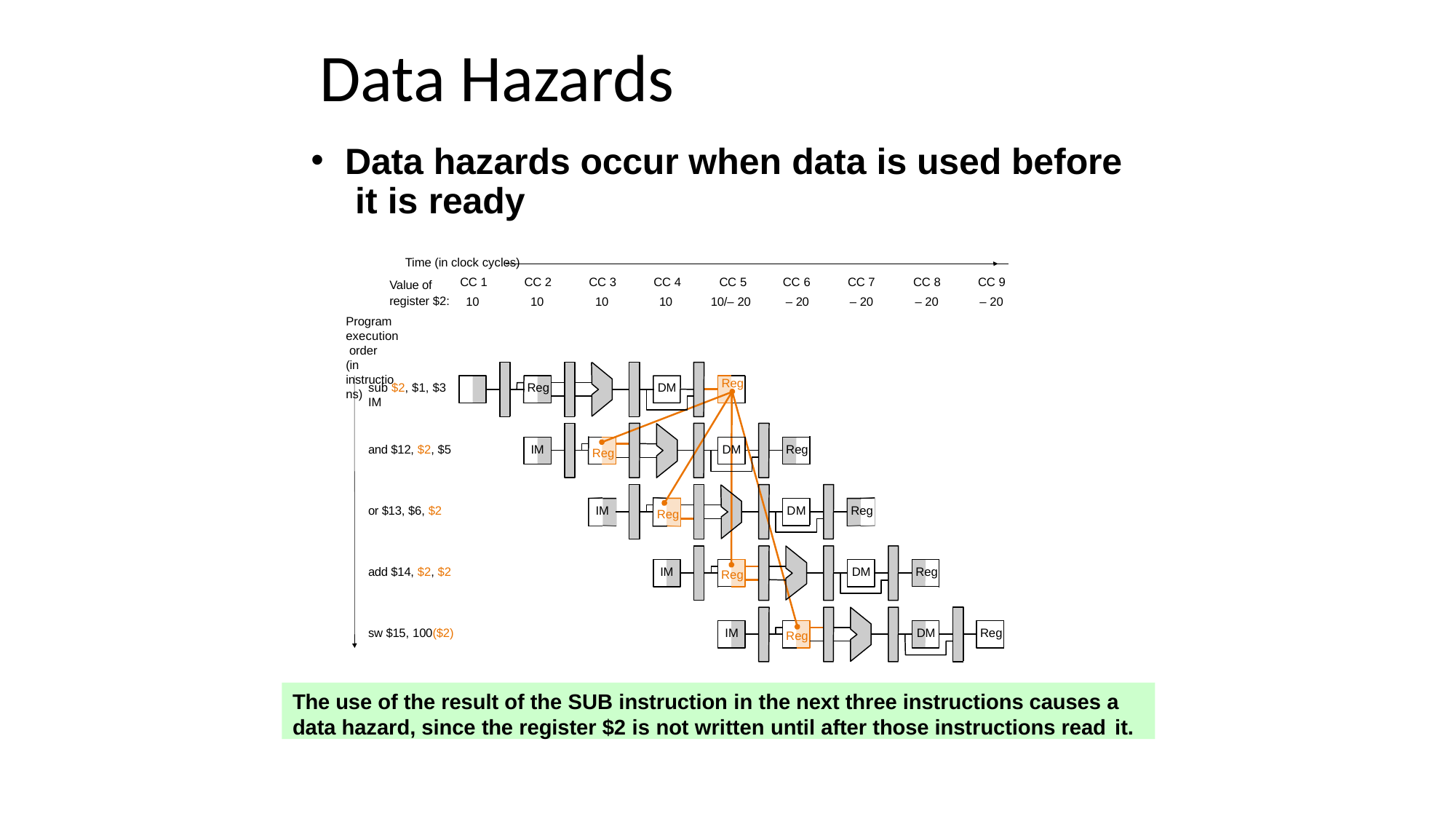

# Data Hazards
Data hazards occur when data is used before  it is ready
Time (in clock cycles)

| Value of | CC 1 | CC 2 | CC 3 | CC 4 | CC 5 | CC 6 | CC 7 | CC 8 | CC 9 |
| --- | --- | --- | --- | --- | --- | --- | --- | --- | --- |
| register $2: | 10 | 10 | 10 | 10 | 10/– 20 | – 20 | – 20 | – 20 | – 20 |
Program  execution  order
(in instructions)

Reg

sub $2, $1, $3	IM
Reg
DM

and $12, $2, $5
IM
DM
Reg

Reg

IM
DM
Reg
or $13, $6, $2
Reg

add $14, $2, $2
IM
DM
Reg
Reg

sw $15, 100($2)
IM
DM
Reg
Reg
The use of the result of the SUB instruction in the next three instructions causes a  data hazard, since the register $2 is not written until after those instructions read it.